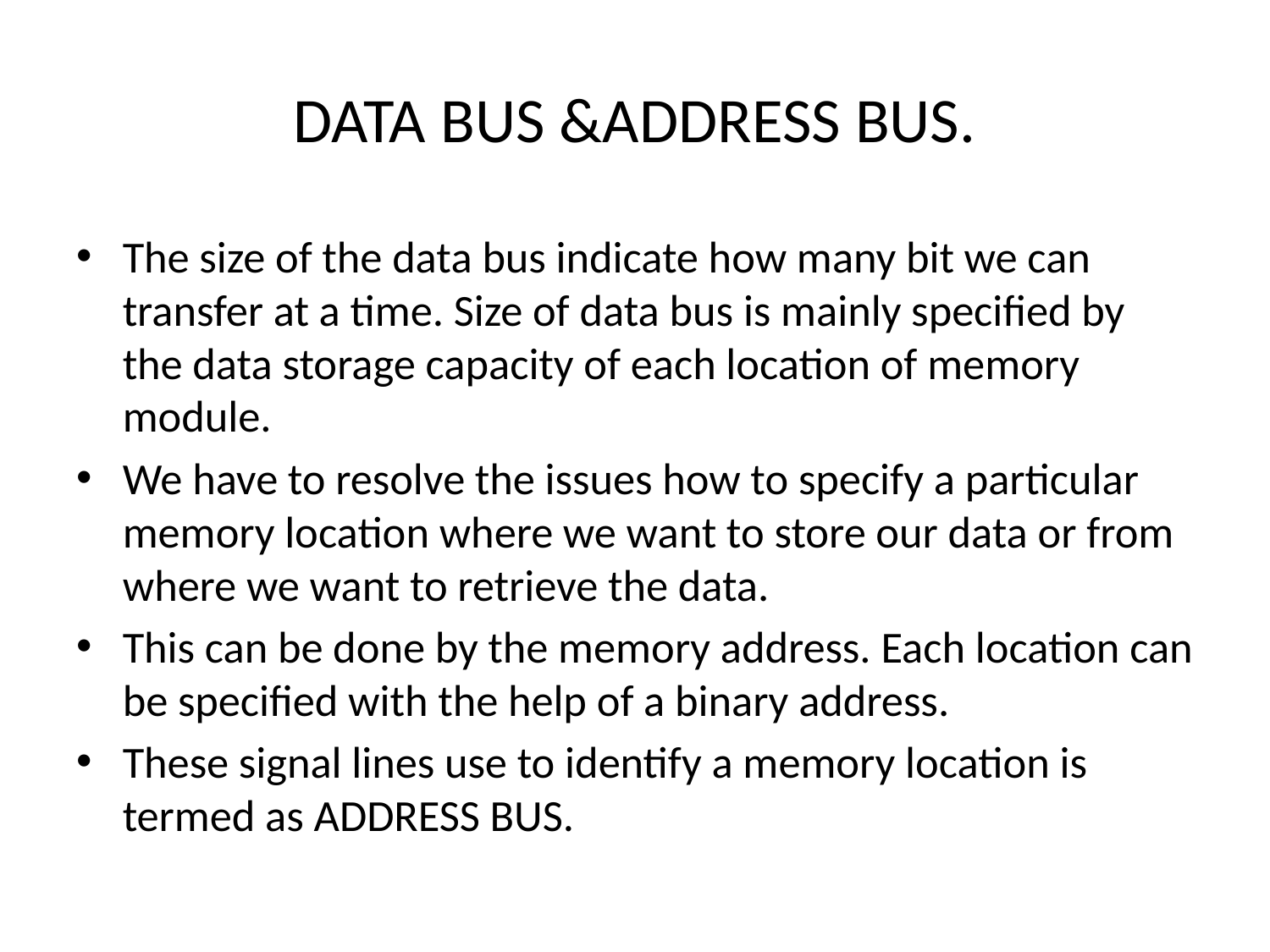

# DATA BUS &ADDRESS BUS.
The size of the data bus indicate how many bit we can transfer at a time. Size of data bus is mainly specified by the data storage capacity of each location of memory module.
We have to resolve the issues how to specify a particular memory location where we want to store our data or from where we want to retrieve the data.
This can be done by the memory address. Each location can be specified with the help of a binary address.
These signal lines use to identify a memory location is termed as ADDRESS BUS.